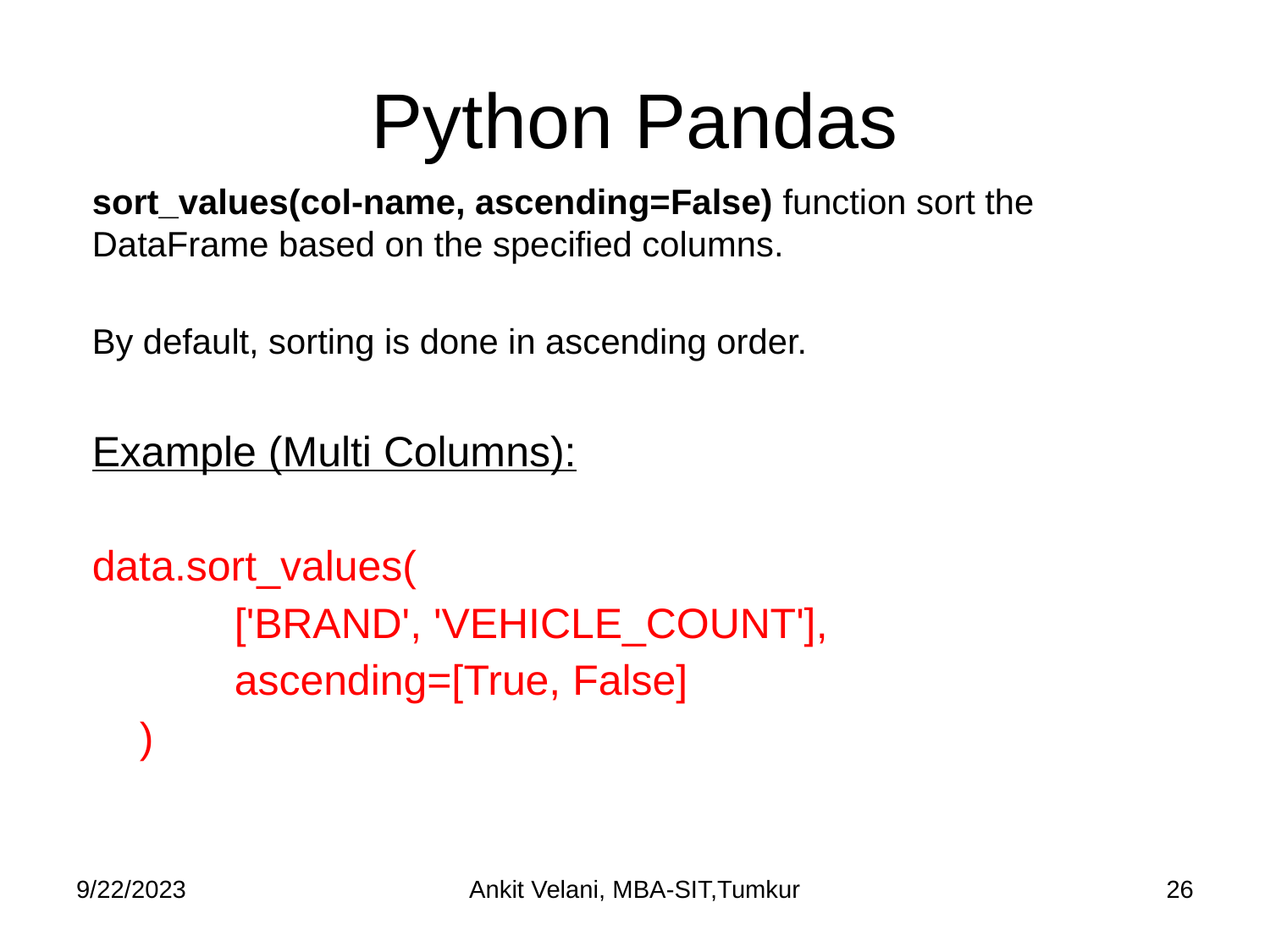

# Python Pandas
sort_values(col-name, ascending=False) function sort the DataFrame based on the specified columns.

By default, sorting is done in ascending order.

Example (Multi Columns):

data.sort_values(
            ['BRAND', 'VEHICLE_COUNT'],
            ascending=[True, False]
    )
9/22/2023
Ankit Velani, MBA-SIT,Tumkur
26